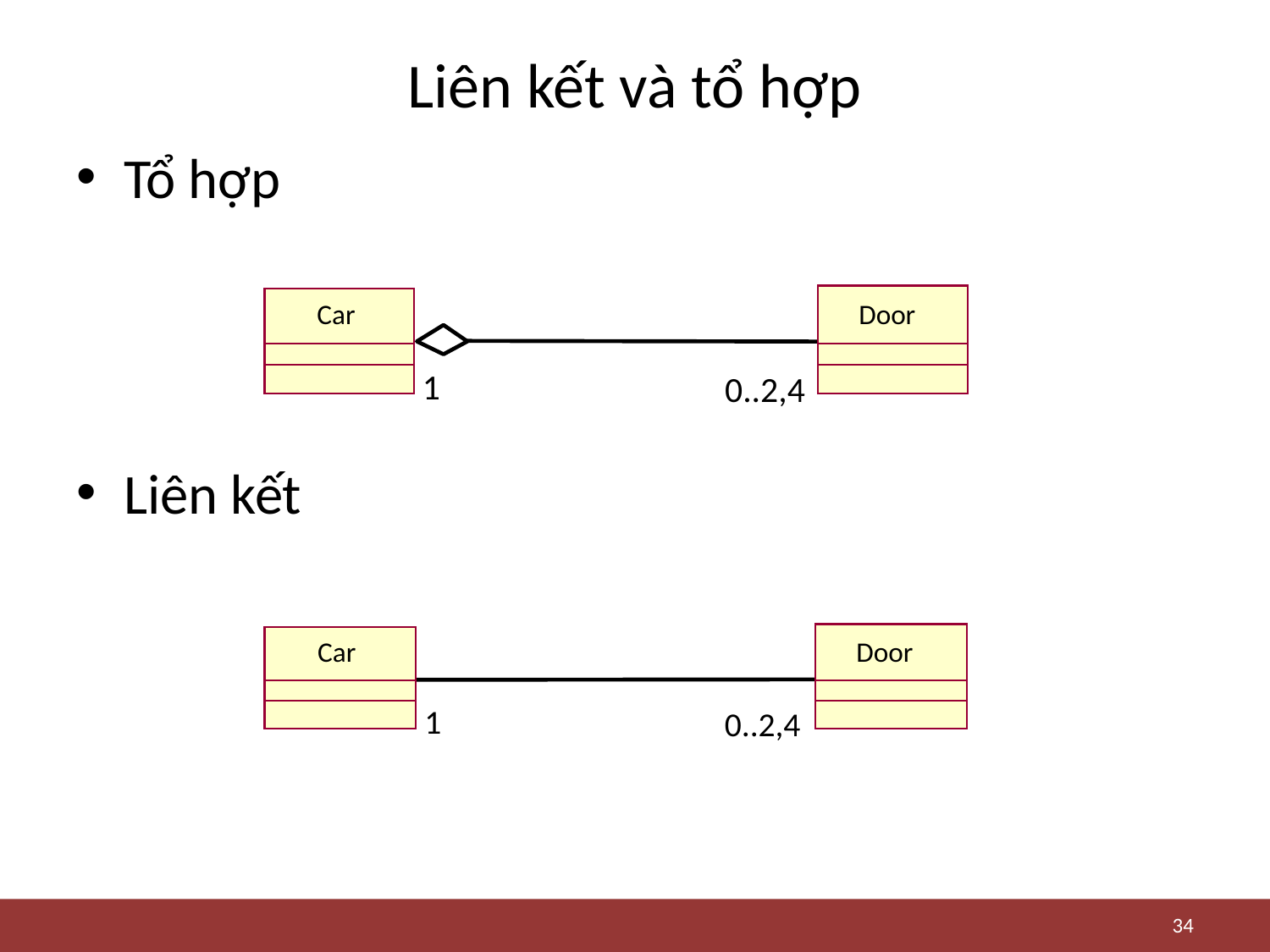

# Liên kết và tổ hợp
Tổ hợp

Liên kết

Car
Door

1

0..2,4

Car
Door

1

0..2,4
34